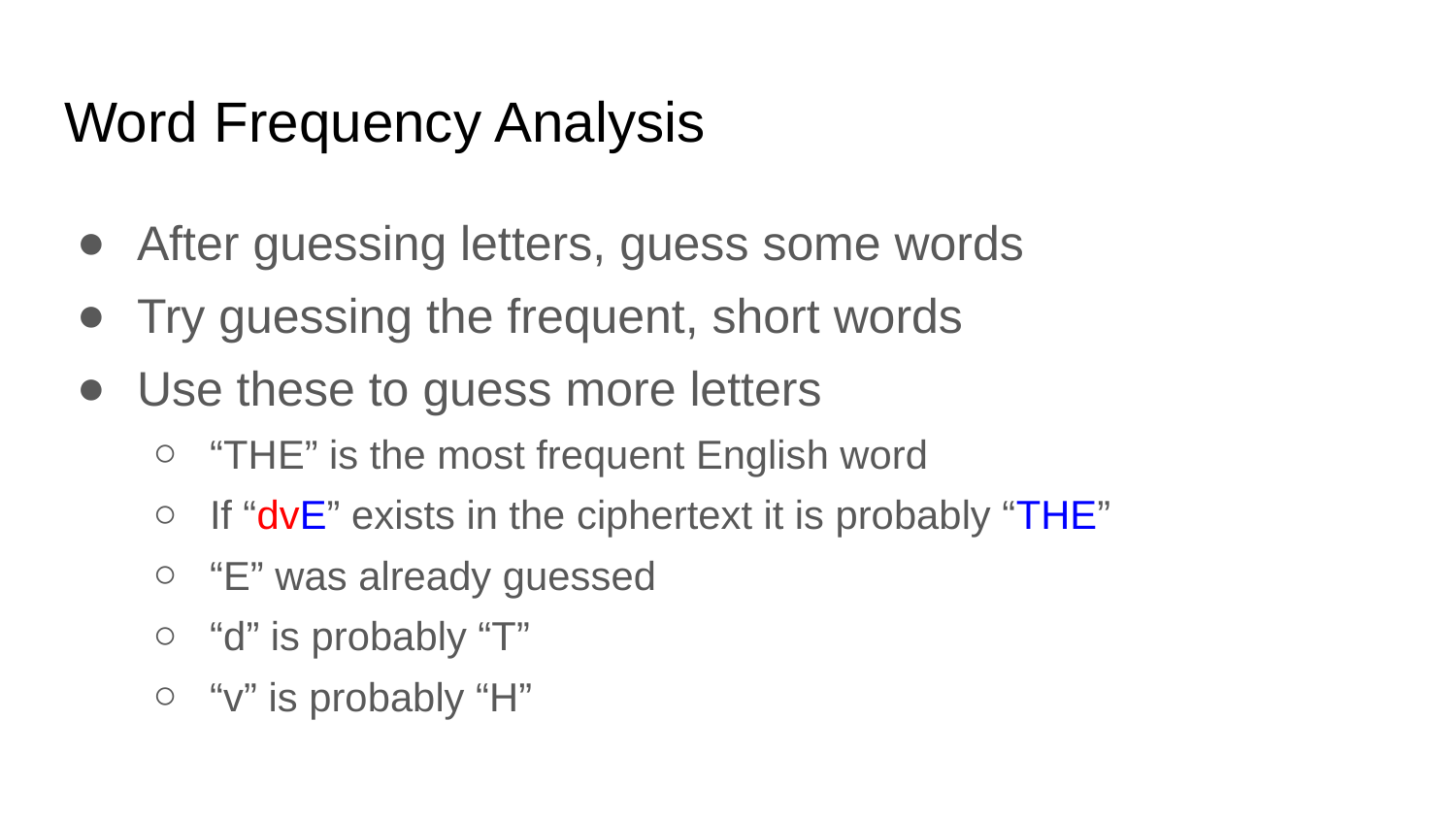

# Word Frequency Analysis
After guessing letters, guess some words
Try guessing the frequent, short words
Use these to guess more letters
“THE” is the most frequent English word
If “dvE” exists in the ciphertext it is probably “THE”
“E” was already guessed
“d” is probably “T”
“v” is probably “H”